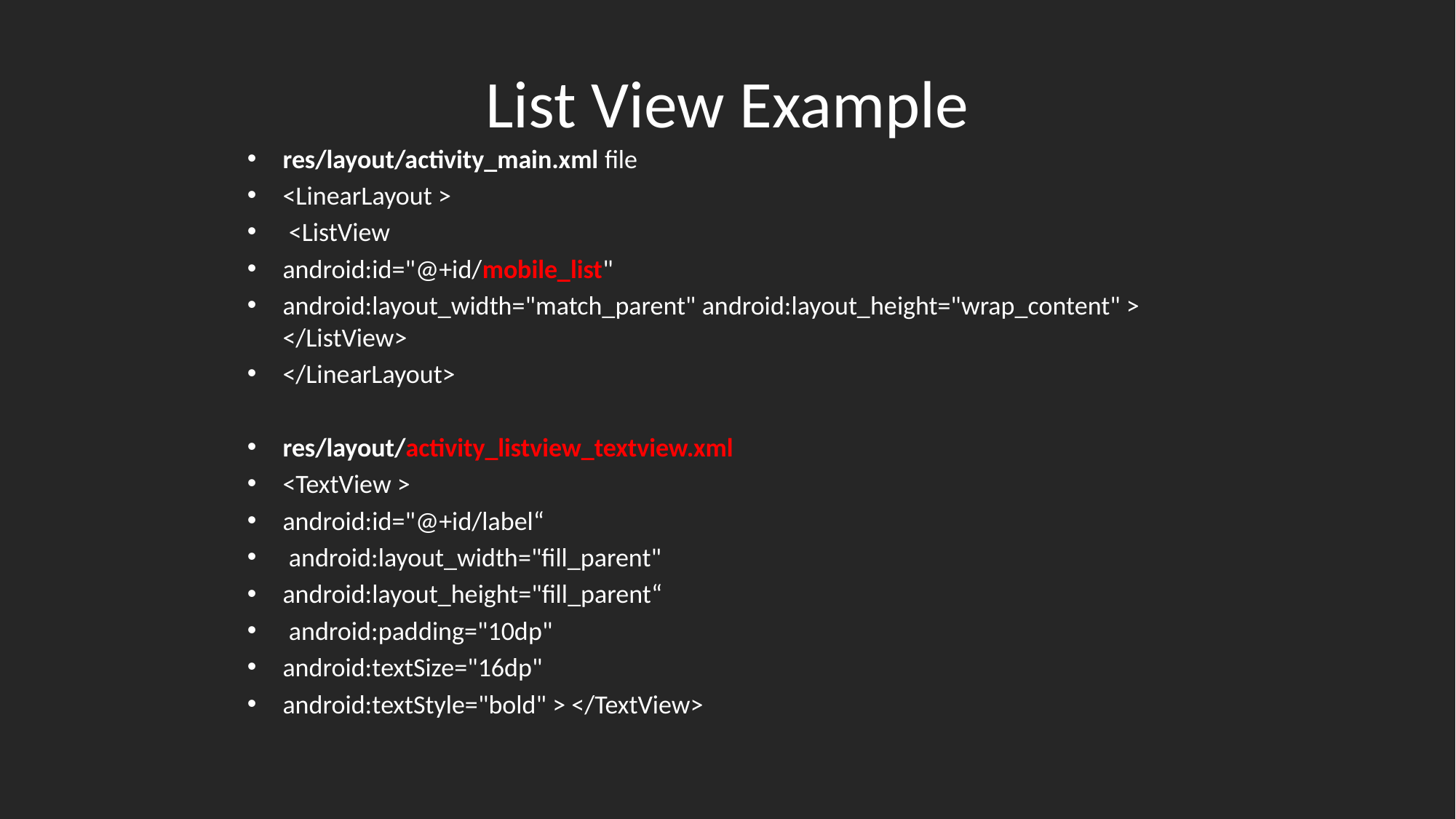

# List View Example
res/layout/activity_main.xml file
<LinearLayout >
 <ListView
android:id="@+id/mobile_list"
android:layout_width="match_parent" android:layout_height="wrap_content" > </ListView>
</LinearLayout>

res/layout/activity_listview_textview.xml
<TextView >
android:id="@+id/label“
 android:layout_width="fill_parent"
android:layout_height="fill_parent“
 android:padding="10dp"
android:textSize="16dp"
android:textStyle="bold" > </TextView>